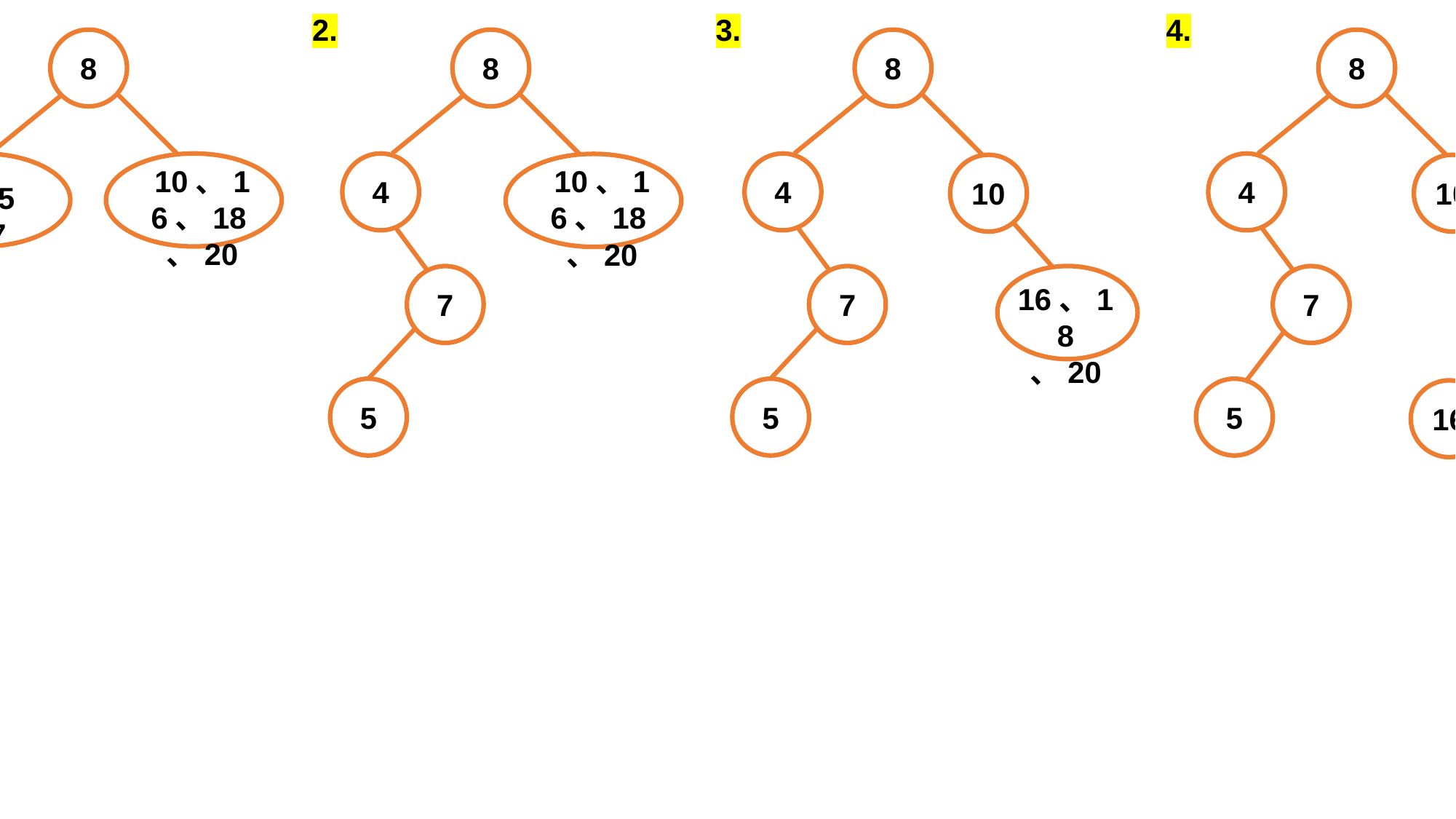

1.
2.
3.
4.

8

8

8

8

4、5、7

10、16、18、20

4

4

4

10、16、18、20

10

10

7

7

16、18
、20

7

18

5

5

5

20

16